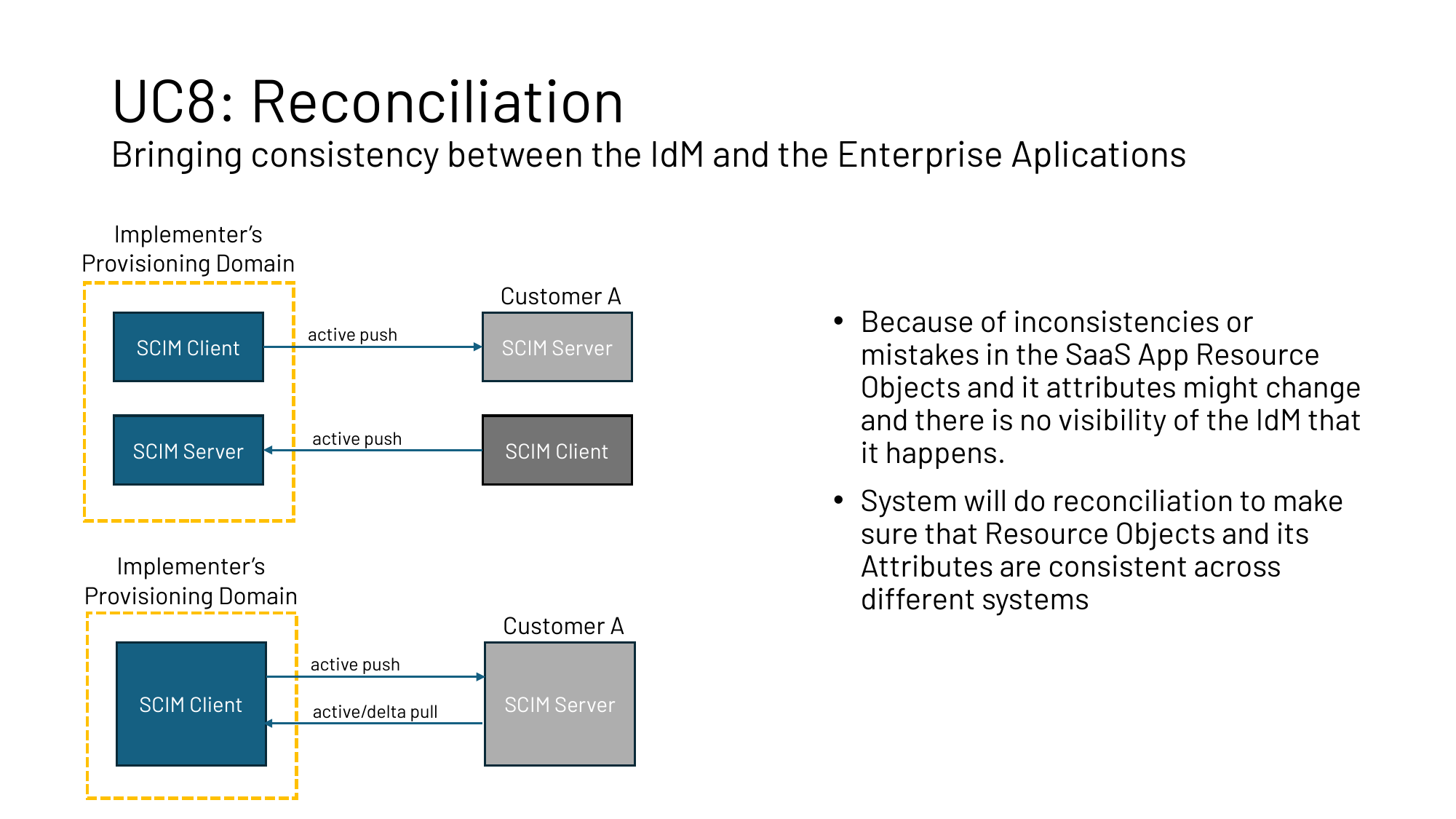

# UC8: Reconciliation Bringing consistency between the IdM and the Enterprise Aplications
Implementer’s
Provisioning Domain
Customer A

Because of inconsistencies or mistakes in the SaaS App Resource Objects and it attributes might change and there is no visibility of the IdM that it happens.
System will do reconciliation to make sure that Resource Objects and its Attributes are consistent across different systems

SCIM Client
SCIM Server
active push
SCIM Server
SCIM Client
active push
Implementer’s
Provisioning Domain
Customer A

SCIM Server
SCIM Client
active push
active/delta pull